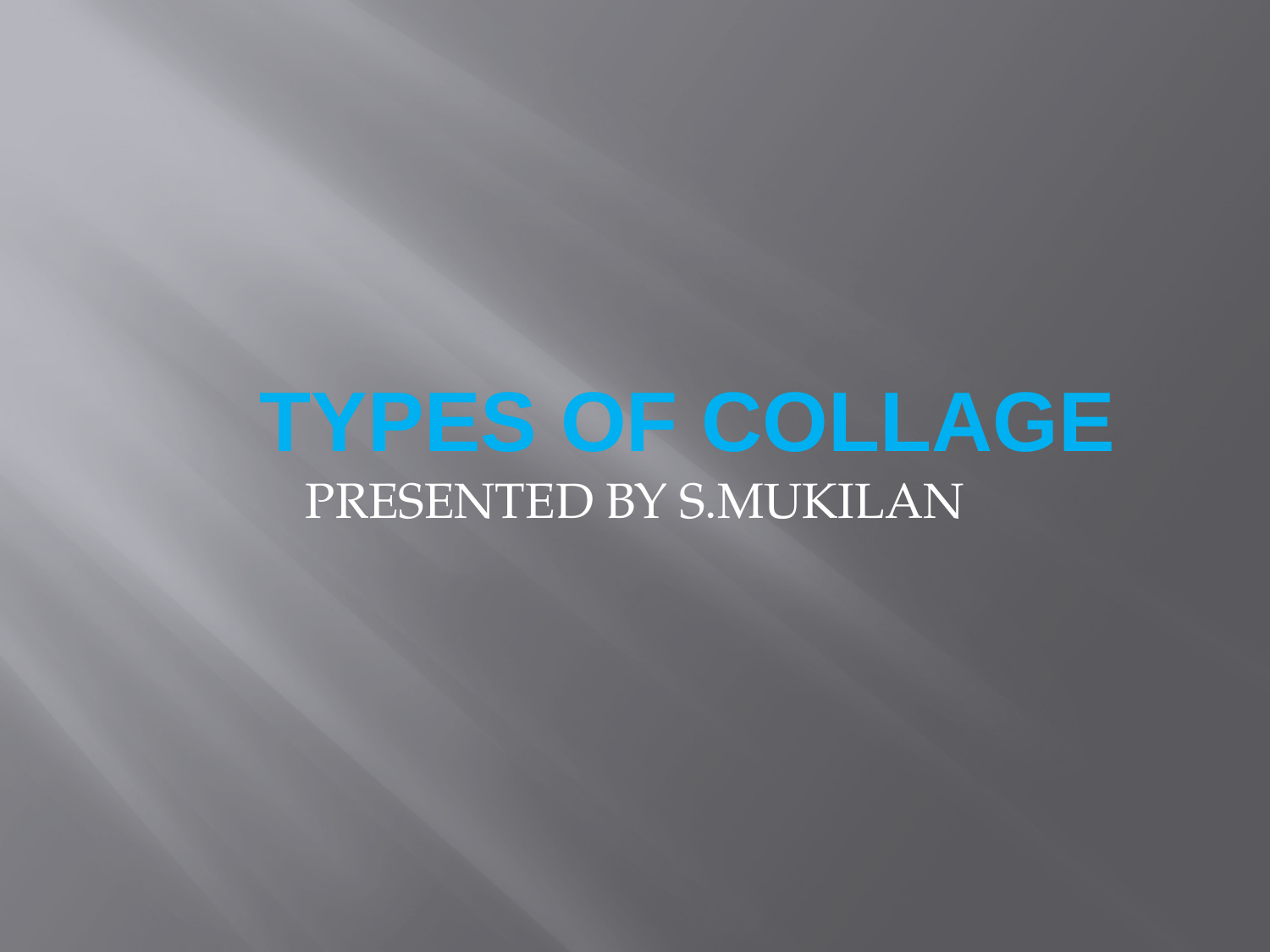

# TYPES OF COLLAGE
PRESENTED BY S.MUKILAN